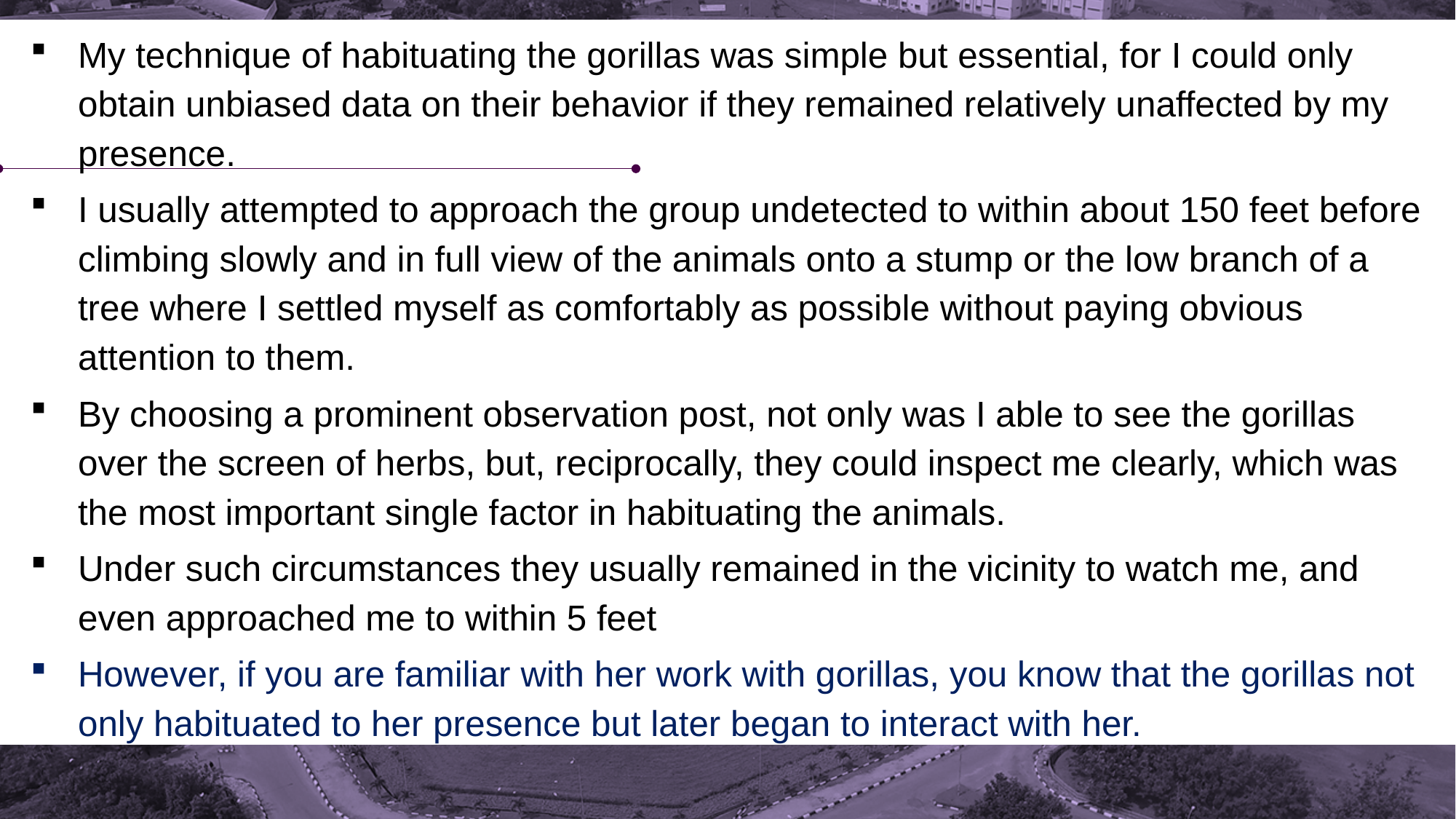

My technique of habituating the gorillas was simple but essential, for I could only obtain unbiased data on their behavior if they remained relatively unaffected by my presence.
I usually attempted to approach the group undetected to within about 150 feet before climbing slowly and in full view of the animals onto a stump or the low branch of a tree where I settled myself as comfortably as possible without paying obvious attention to them.
By choosing a prominent observation post, not only was I able to see the gorillas over the screen of herbs, but, reciprocally, they could inspect me clearly, which was the most important single factor in habituating the animals.
Under such circumstances they usually remained in the vicinity to watch me, and even approached me to within 5 feet
However, if you are familiar with her work with gorillas, you know that the gorillas not only habituated to her presence but later began to interact with her.